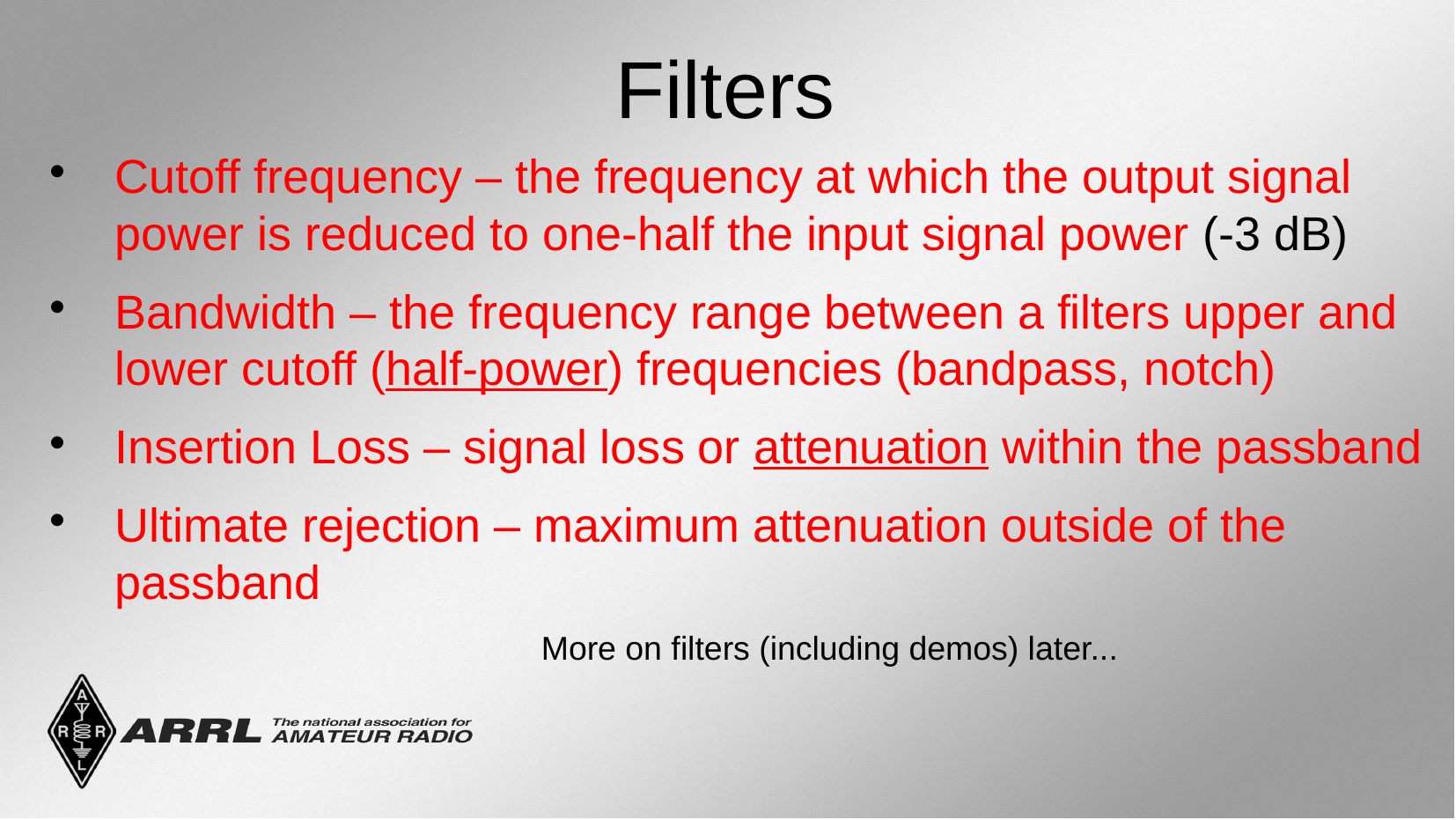

Filters

Cutoff frequency – the frequency at which the output signal power is reduced to one-half the input signal power (-3 dB)
Bandwidth – the frequency range between a filters upper and lower cutoff (half-power) frequencies (bandpass, notch)
Insertion Loss – signal loss or attenuation within the passband
Ultimate rejection – maximum attenuation outside of the passband

More on filters (including demos) later...